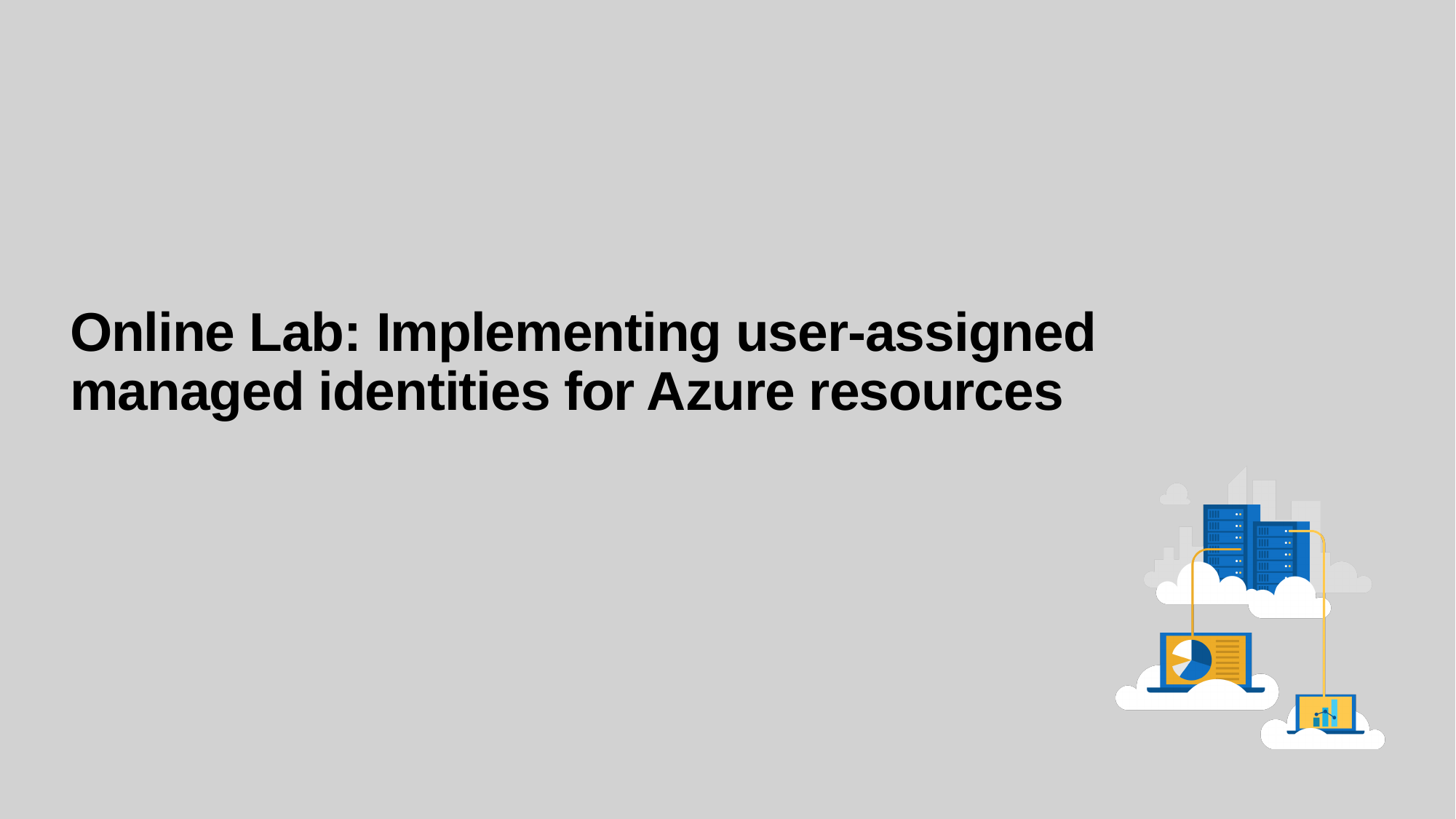

# Online Lab: Implementing user-assigned managed identities for Azure resources